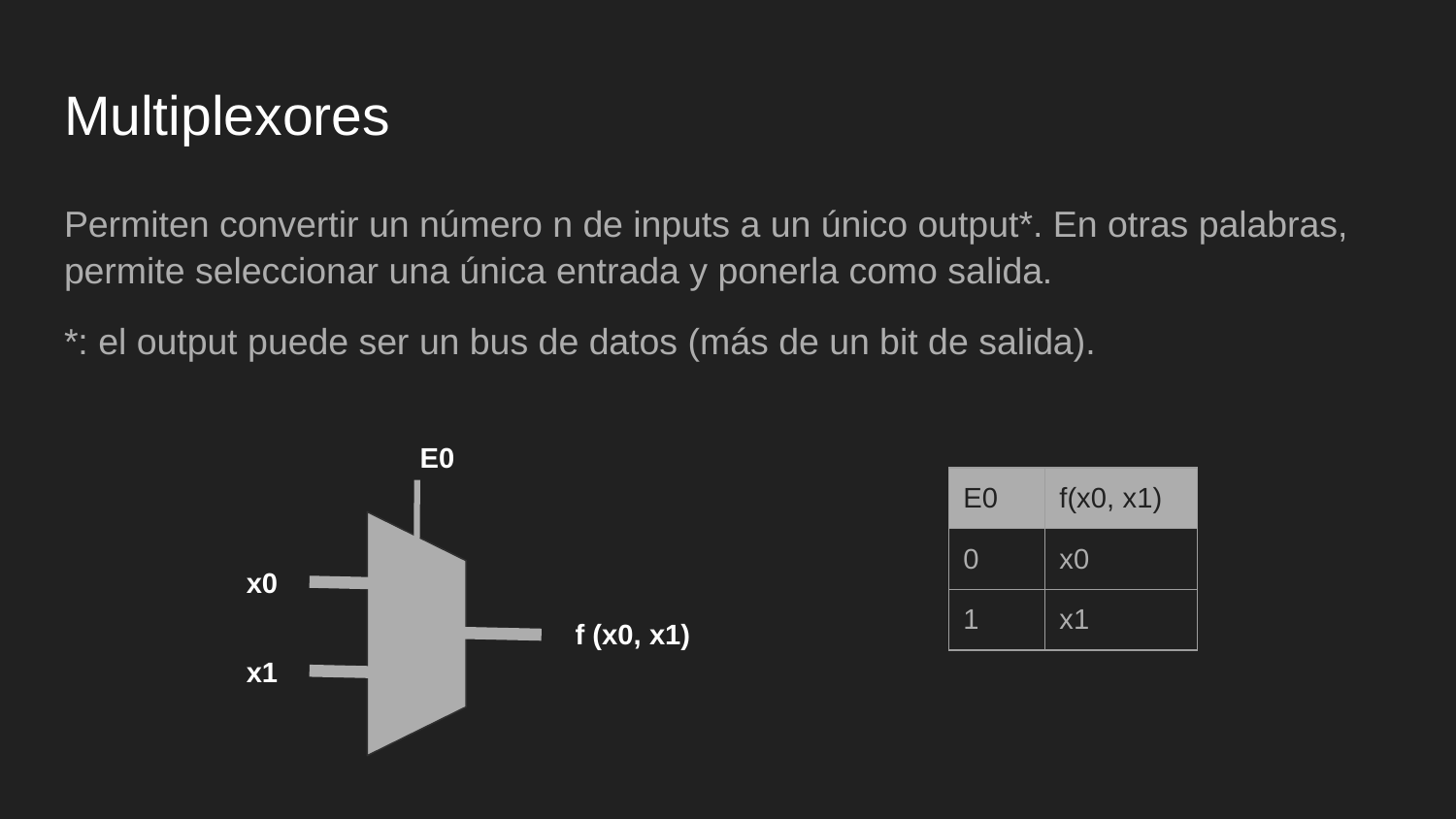

# Multiplexores
Permiten convertir un número n de inputs a un único output*. En otras palabras, permite seleccionar una única entrada y ponerla como salida.
*: el output puede ser un bus de datos (más de un bit de salida).
E0
| E0 | f(x0, x1) |
| --- | --- |
| 0 | x0 |
| 1 | x1 |
x0

f (x0, x1)
x1